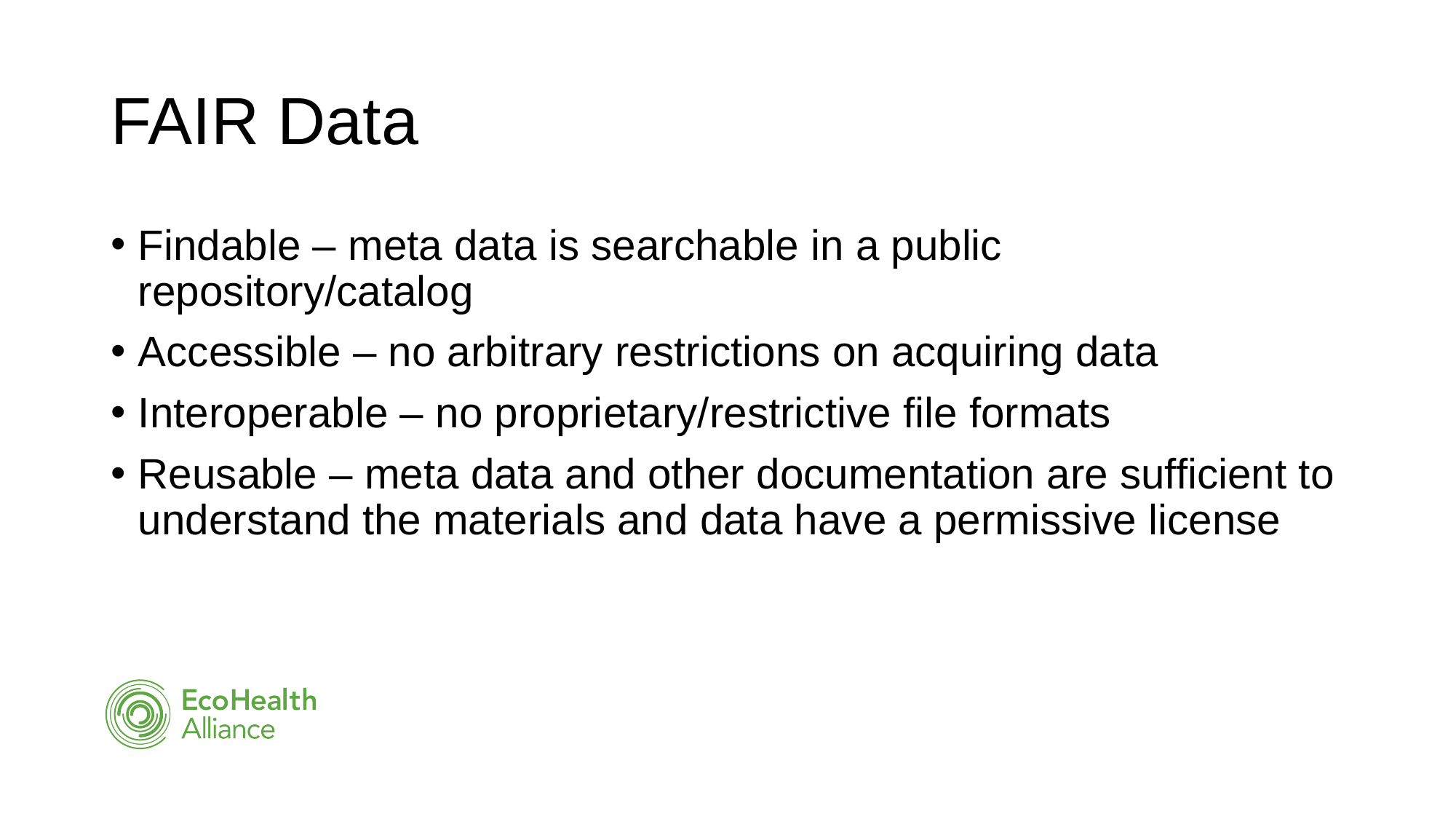

# FAIR Data
Findable – meta data is searchable in a public repository/catalog
Accessible – no arbitrary restrictions on acquiring data
Interoperable – no proprietary/restrictive file formats
Reusable – meta data and other documentation are sufficient to understand the materials and data have a permissive license